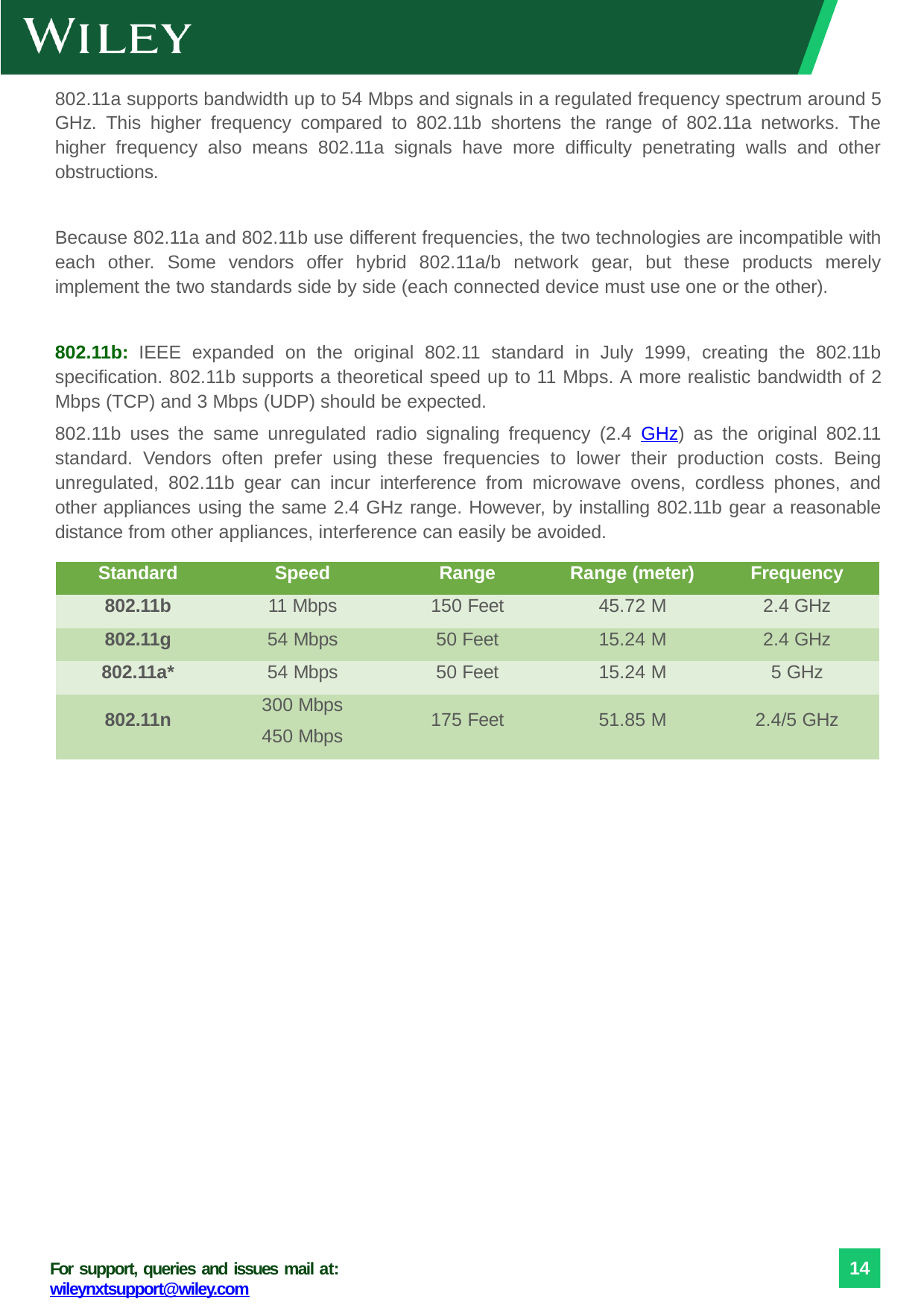

802.11a supports bandwidth up to 54 Mbps and signals in a regulated frequency spectrum around 5 GHz. This higher frequency compared to 802.11b shortens the range of 802.11a networks. The higher frequency also means 802.11a signals have more difficulty penetrating walls and other obstructions.

Because 802.11a and 802.11b use different frequencies, the two technologies are incompatible with each other. Some vendors offer hybrid 802.11a/b network gear, but these products merely implement the two standards side by side (each connected device must use one or the other).

802.11b: IEEE expanded on the original 802.11 standard in July 1999, creating the 802.11b specification. 802.11b supports a theoretical speed up to 11 Mbps. A more realistic bandwidth of 2 Mbps (TCP) and 3 Mbps (UDP) should be expected.
802.11b uses the same unregulated radio signaling frequency (2.4 GHz) as the original 802.11 standard. Vendors often prefer using these frequencies to lower their production costs. Being unregulated, 802.11b gear can incur interference from microwave ovens, cordless phones, and other appliances using the same 2.4 GHz range. However, by installing 802.11b gear a reasonable distance from other appliances, interference can easily be avoided.
| Standard | Speed | Range | Range (meter) | Frequency |
| --- | --- | --- | --- | --- |
| 802.11b | 11 Mbps | 150 Feet | 45.72 M | 2.4 GHz |
| 802.11g | 54 Mbps | 50 Feet | 15.24 M | 2.4 GHz |
| 802.11a\* | 54 Mbps | 50 Feet | 15.24 M | 5 GHz |
| 802.11n | 300 Mbps 450 Mbps | 175 Feet | 51.85 M | 2.4/5 GHz |
For support, queries and issues mail at: wileynxtsupport@wiley.com
14